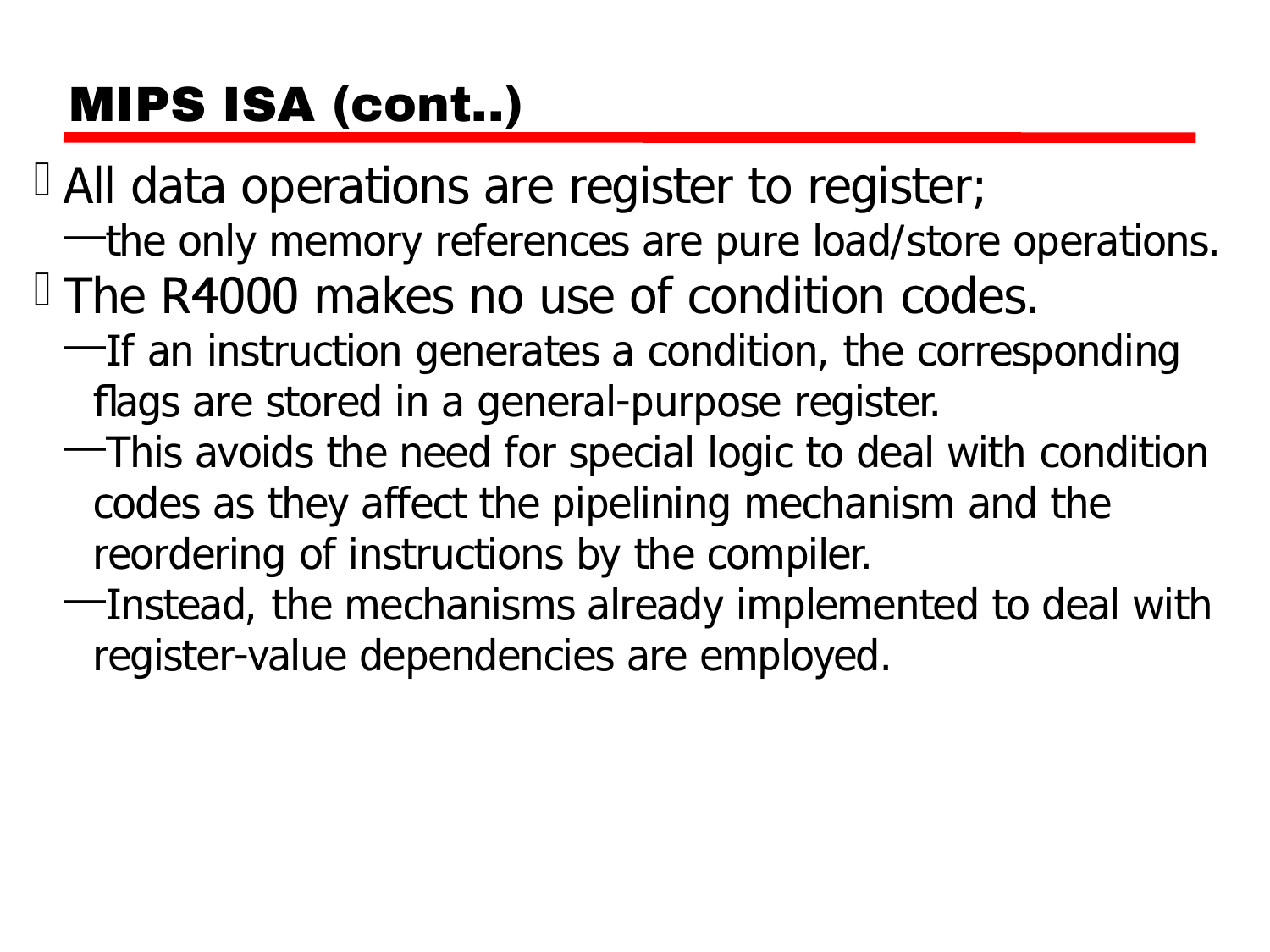

MIPS ISA (cont..)
All data operations are register to register;
the only memory references are pure load/store operations.
The R4000 makes no use of condition codes.
If an instruction generates a condition, the corresponding flags are stored in a general-purpose register.
This avoids the need for special logic to deal with condition codes as they affect the pipelining mechanism and the reordering of instructions by the compiler.
Instead, the mechanisms already implemented to deal with register-value dependencies are employed.